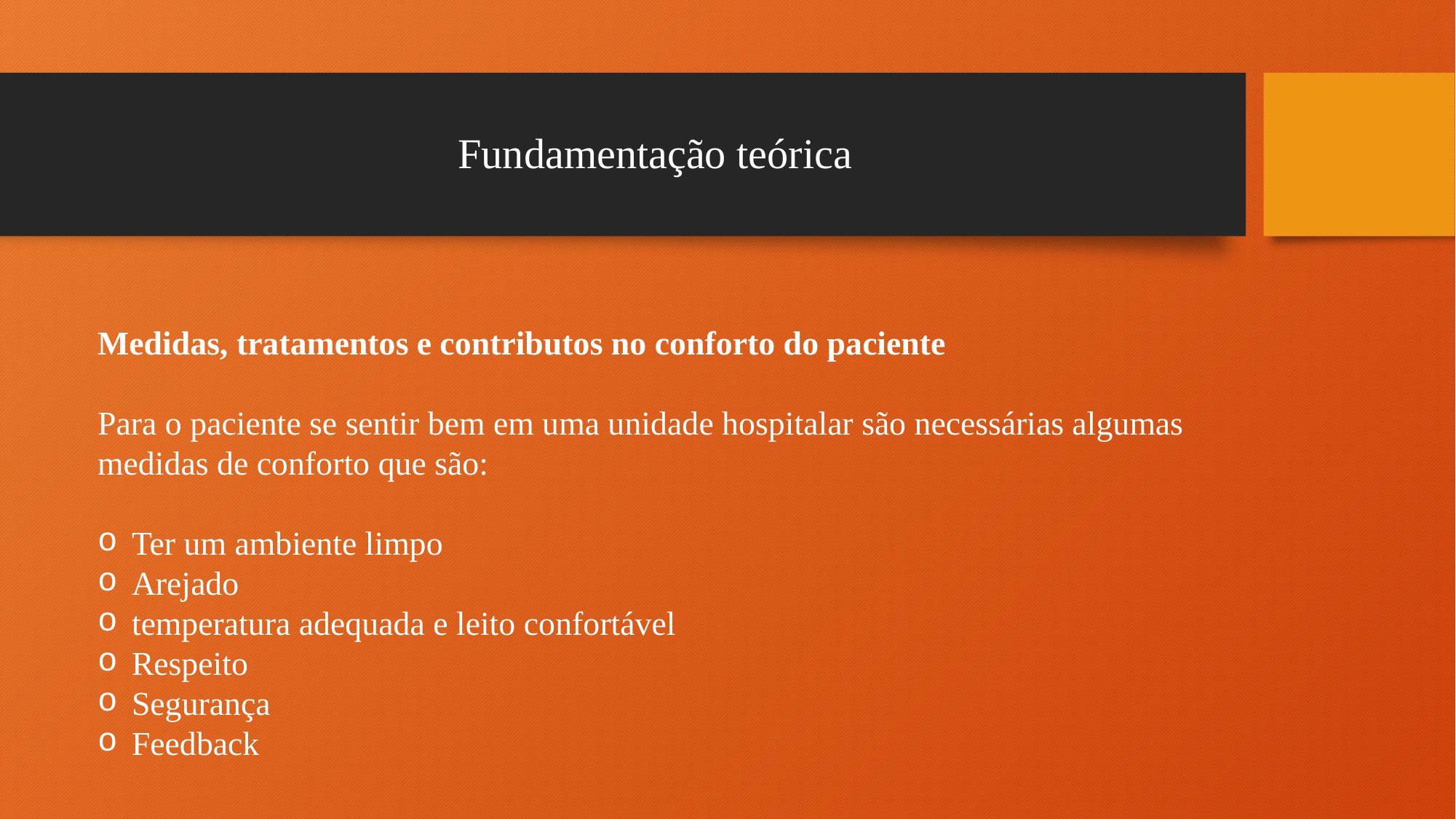

# Fundamentação teórica
Medidas, tratamentos e contributos no conforto do paciente

Para o paciente se sentir bem em uma unidade hospitalar são necessárias algumas
medidas de conforto que são:

Ter um ambiente limpo
Arejado
temperatura adequada e leito confortável
Respeito
Segurança
Feedback